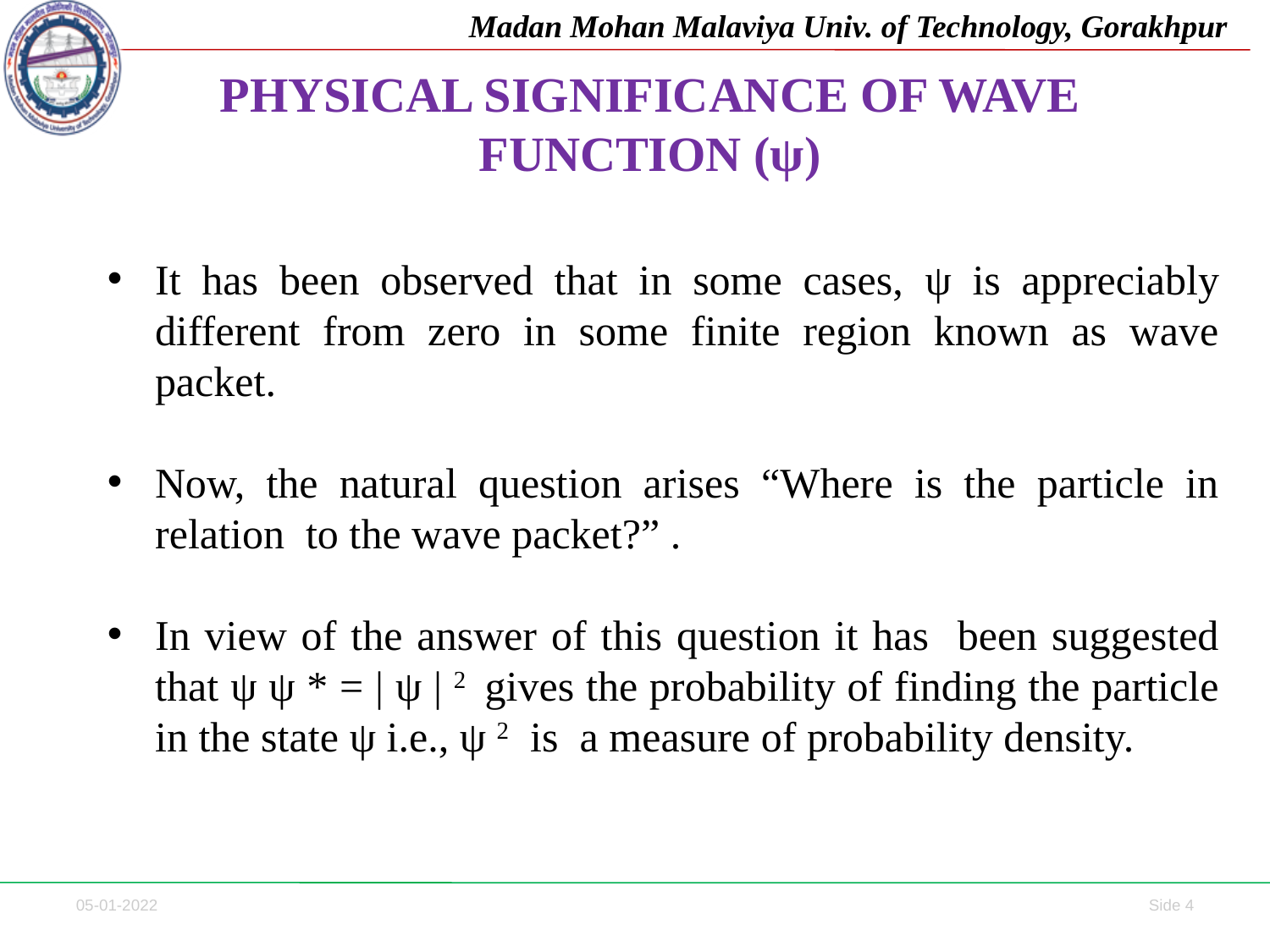

# PHYSICAL SIGNIFICANCE OF WAVE FUNCTION (ψ)
It has been observed that in some cases, ψ is appreciably different from zero in some finite region known as wave packet.

Now, the natural question arises “Where is the particle in relation  to the wave packet?” .

In view of the answer of this question it has  been suggested that ψ ψ * = | ψ | 2  gives the probability of finding the particle in the state ψ i.e., ψ 2  is  a measure of probability density.